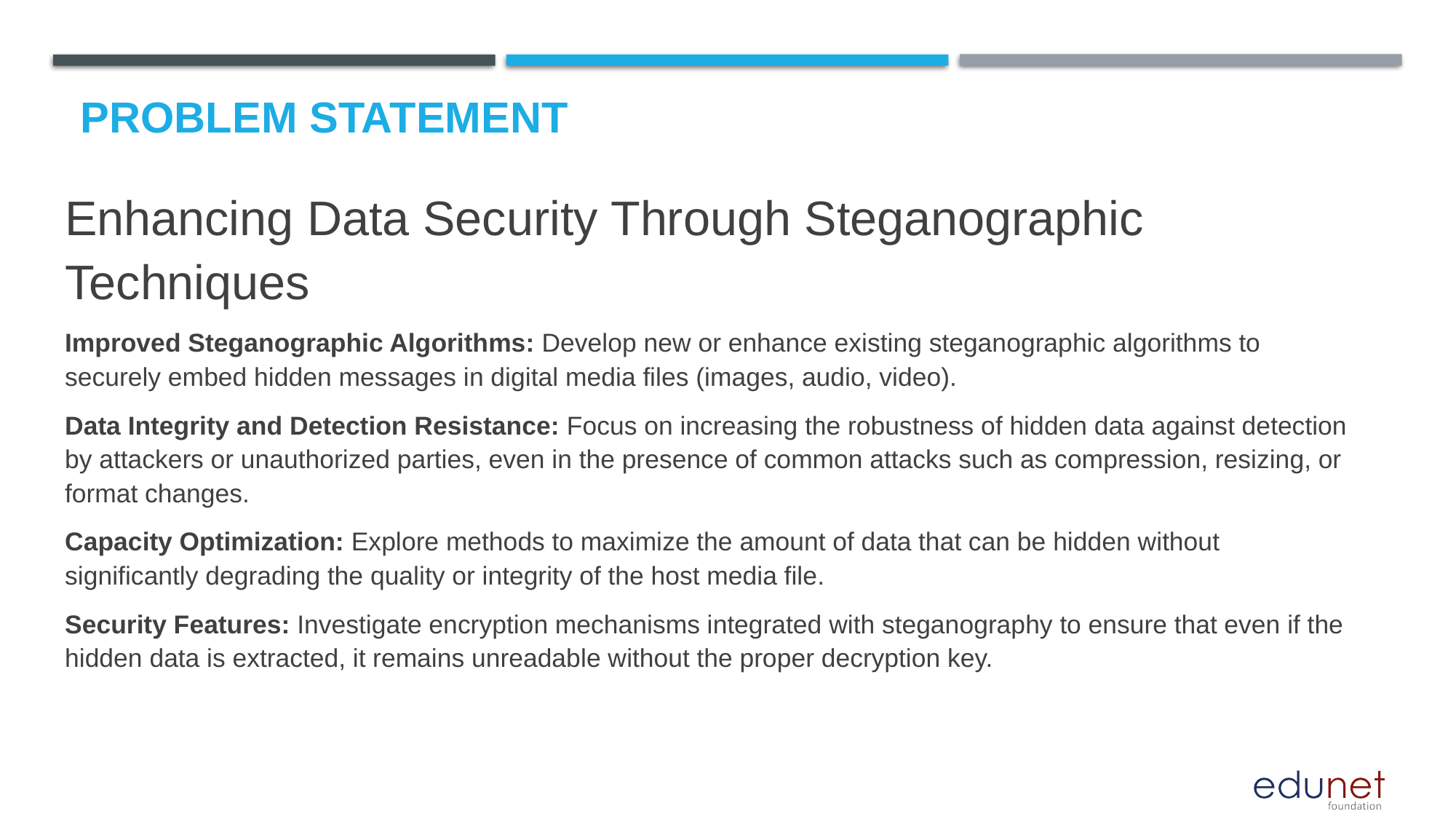

# Problem Statement
Enhancing Data Security Through Steganographic Techniques
Improved Steganographic Algorithms: Develop new or enhance existing steganographic algorithms to securely embed hidden messages in digital media files (images, audio, video).
Data Integrity and Detection Resistance: Focus on increasing the robustness of hidden data against detection by attackers or unauthorized parties, even in the presence of common attacks such as compression, resizing, or format changes.
Capacity Optimization: Explore methods to maximize the amount of data that can be hidden without significantly degrading the quality or integrity of the host media file.
Security Features: Investigate encryption mechanisms integrated with steganography to ensure that even if the hidden data is extracted, it remains unreadable without the proper decryption key.